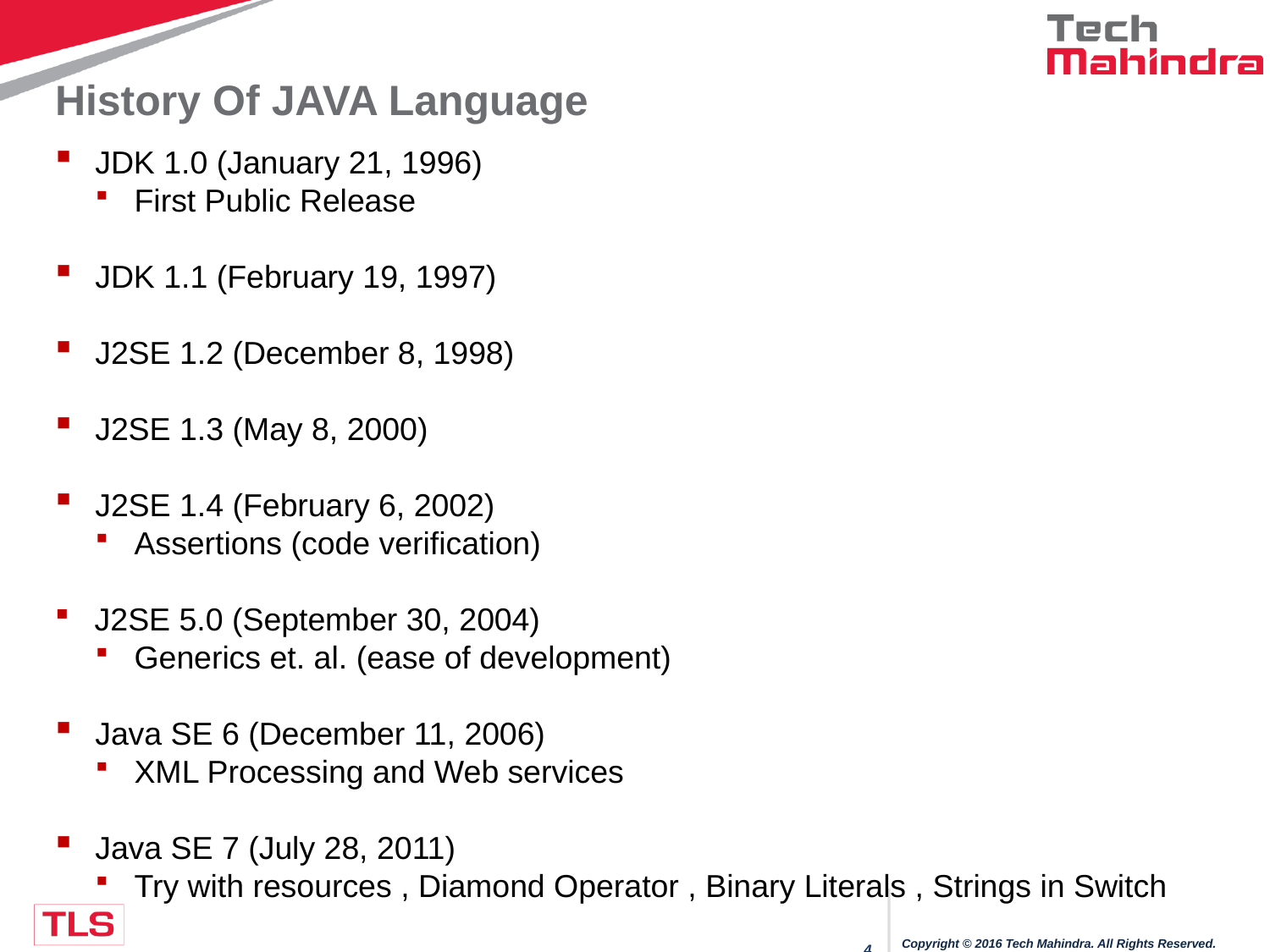

# History Of JAVA Language

JDK 1.0 (January 21, 1996)
First Public Release

JDK 1.1 (February 19, 1997)

J2SE 1.2 (December 8, 1998)

J2SE 1.3 (May 8, 2000)

J2SE 1.4 (February 6, 2002)
Assertions (code verification)

J2SE 5.0 (September 30, 2004)
Generics et. al. (ease of development)

Java SE 6 (December 11, 2006)
XML Processing and Web services

Java SE 7 (July 28, 2011)
Try with resources , Diamond Operator , Binary Literals , Strings in Switch
Copyright © 2016 Tech Mahindra. All Rights Reserved.